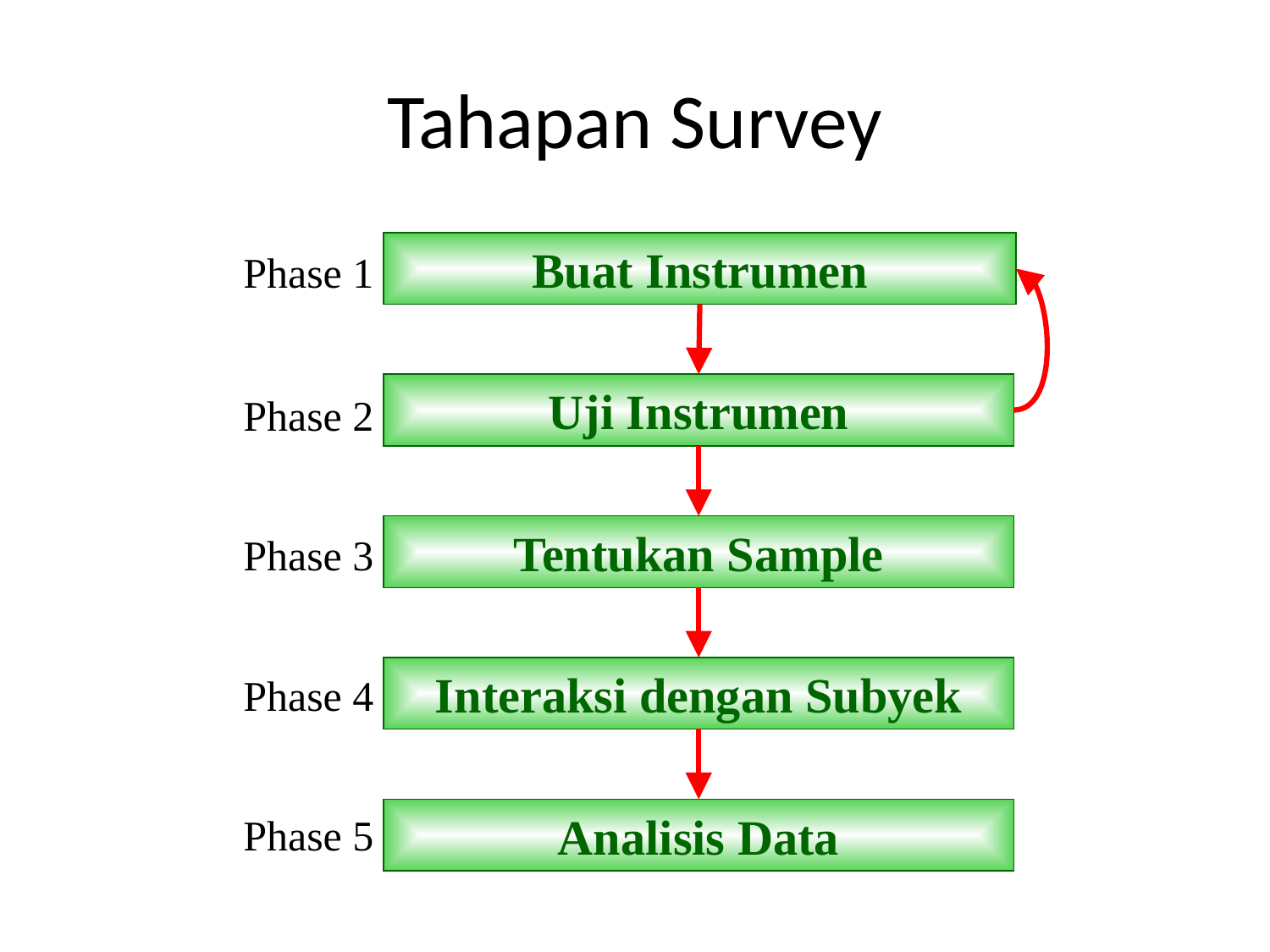

# Tahapan Survey
Buat Instrumen
Phase 1
Uji Instrumen
Phase 2
Tentukan Sample
Phase 3
Interaksi dengan Subyek
Phase 4
Analisis Data
Phase 5